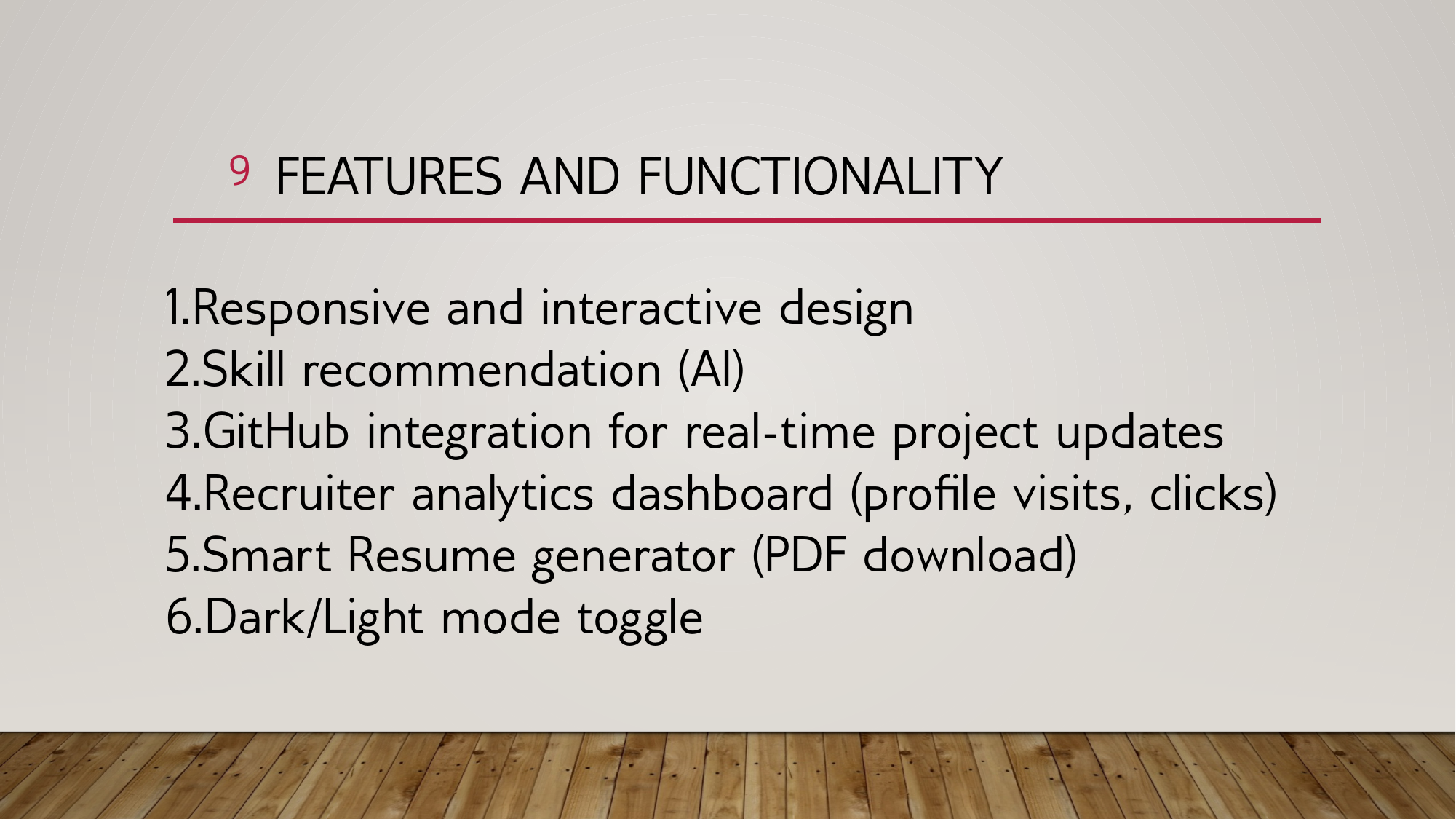

9
# FEATURES AND FUNCTIONALITY
1.Responsive and interactive design
2.Skill recommendation (AI)
3.GitHub integration for real-time project updates
4.Recruiter analytics dashboard (profile visits, clicks)
5.Smart Resume generator (PDF download)
6.Dark/Light mode toggle